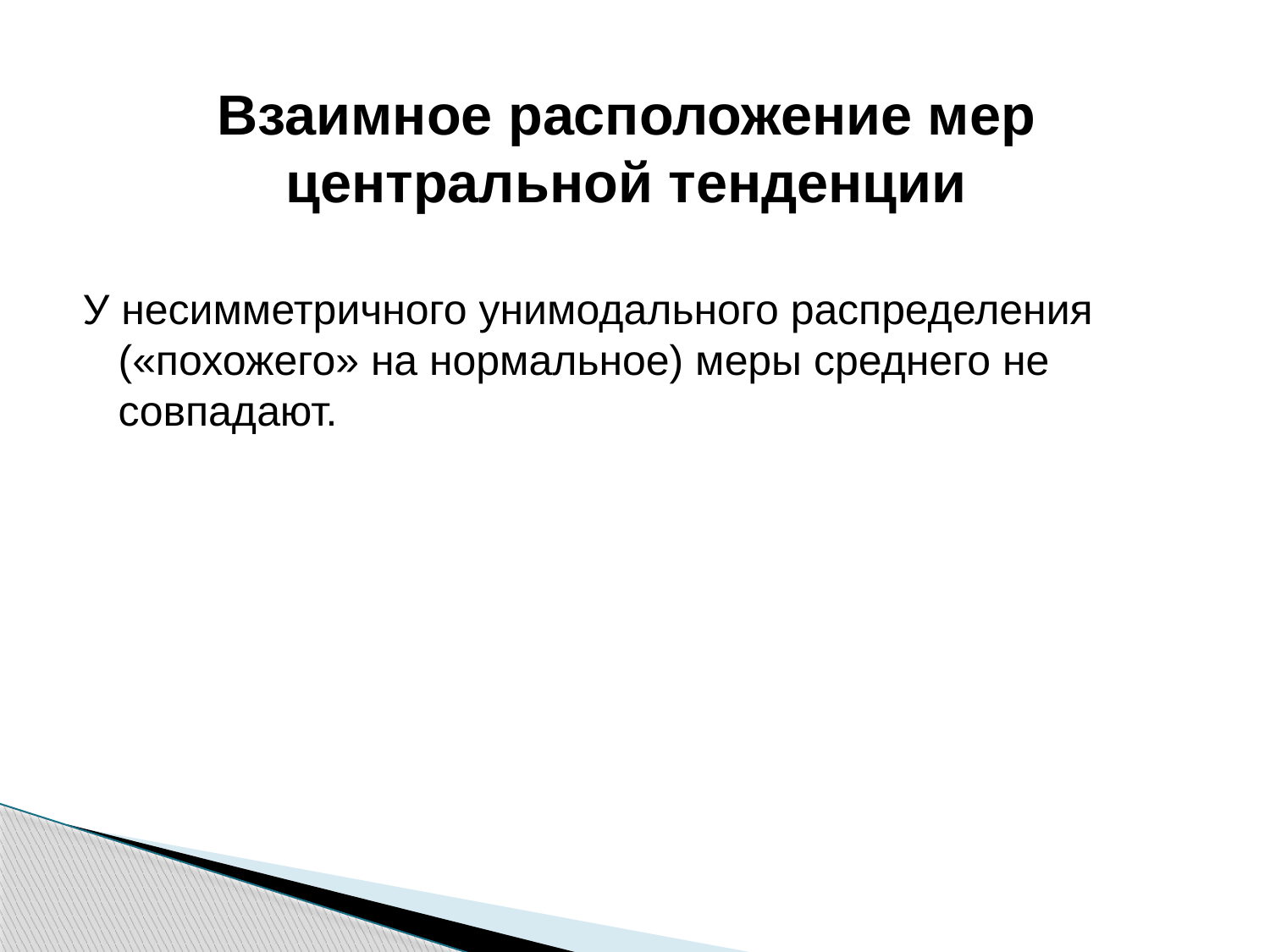

# Взаимное расположение мер центральной тенденции
У несимметричного унимодального распределения («похожего» на нормальное) меры среднего не совпадают.